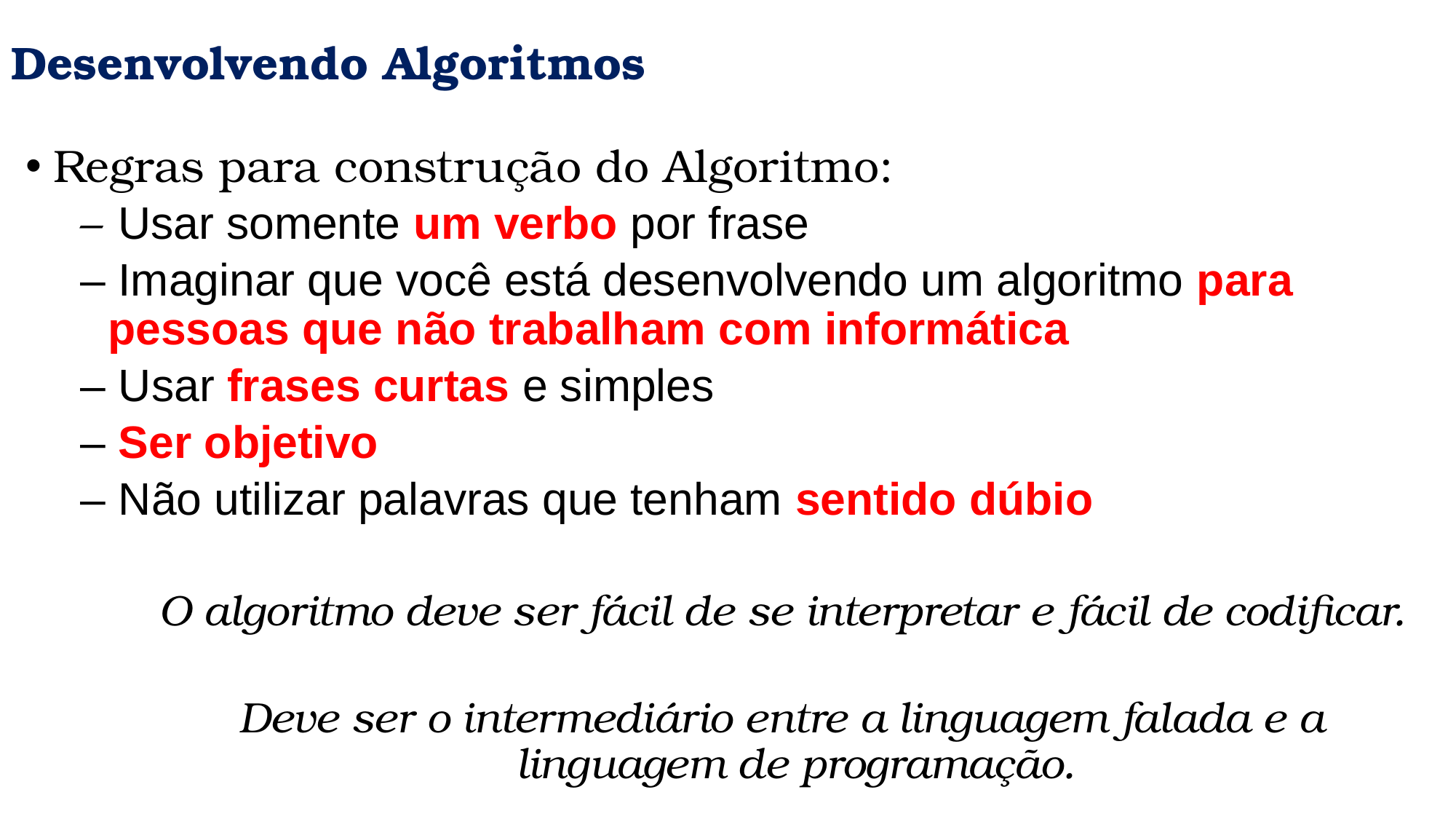

# Desenvolvendo Algoritmos
Regras para construção do Algoritmo:
– Usar somente um verbo por frase
– Imaginar que você está desenvolvendo um algoritmo para pessoas que não trabalham com informática
– Usar frases curtas e simples
– Ser objetivo
– Não utilizar palavras que tenham sentido dúbio

O algoritmo deve ser fácil de se interpretar e fácil de codificar.

Deve ser o intermediário entre a linguagem falada e a linguagem de programação.